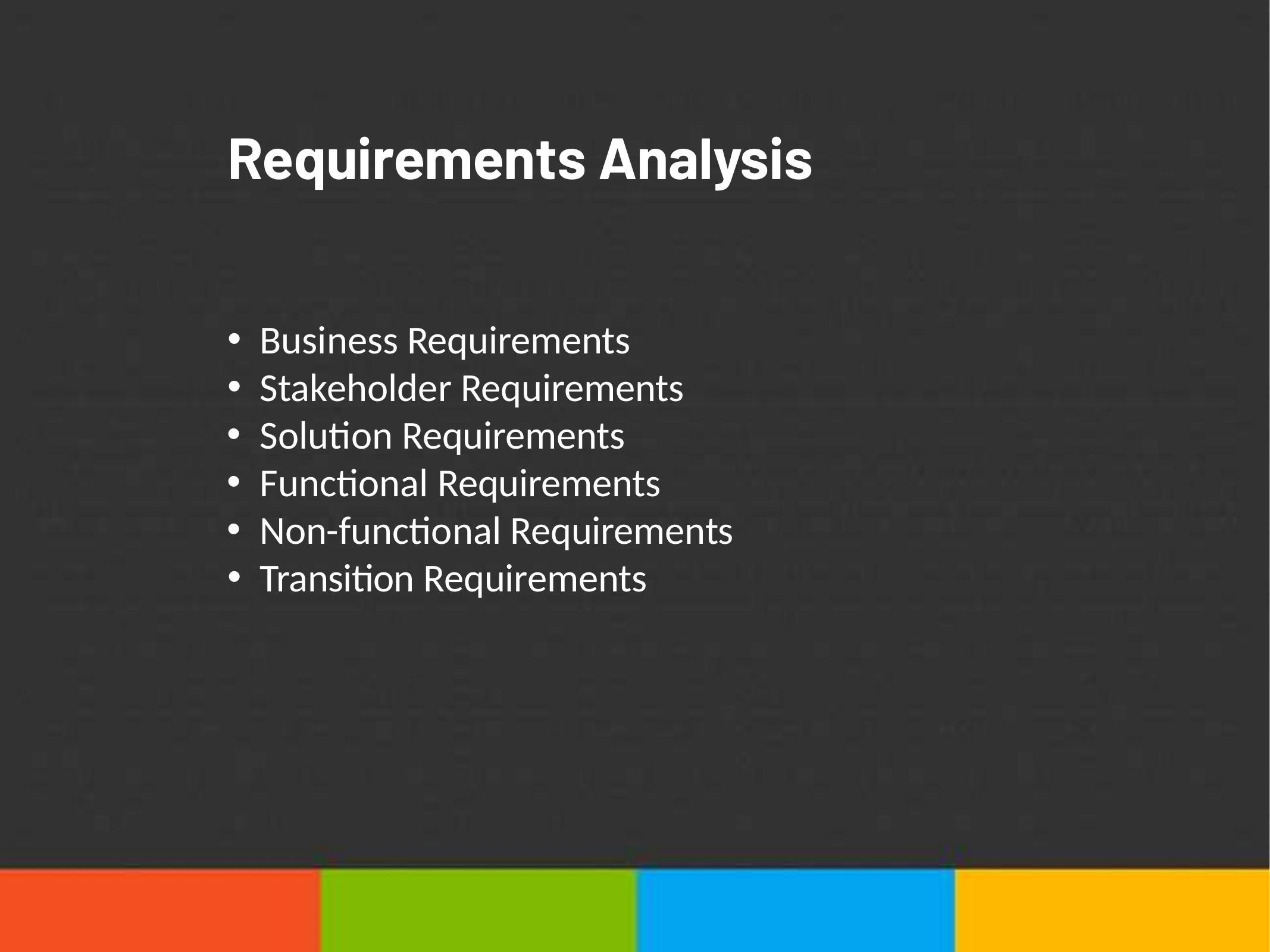

# Requirements Analysis
Business Requirements
Stakeholder Requirements
Solution Requirements
Functional Requirements
Non-functional Requirements
Transition Requirements